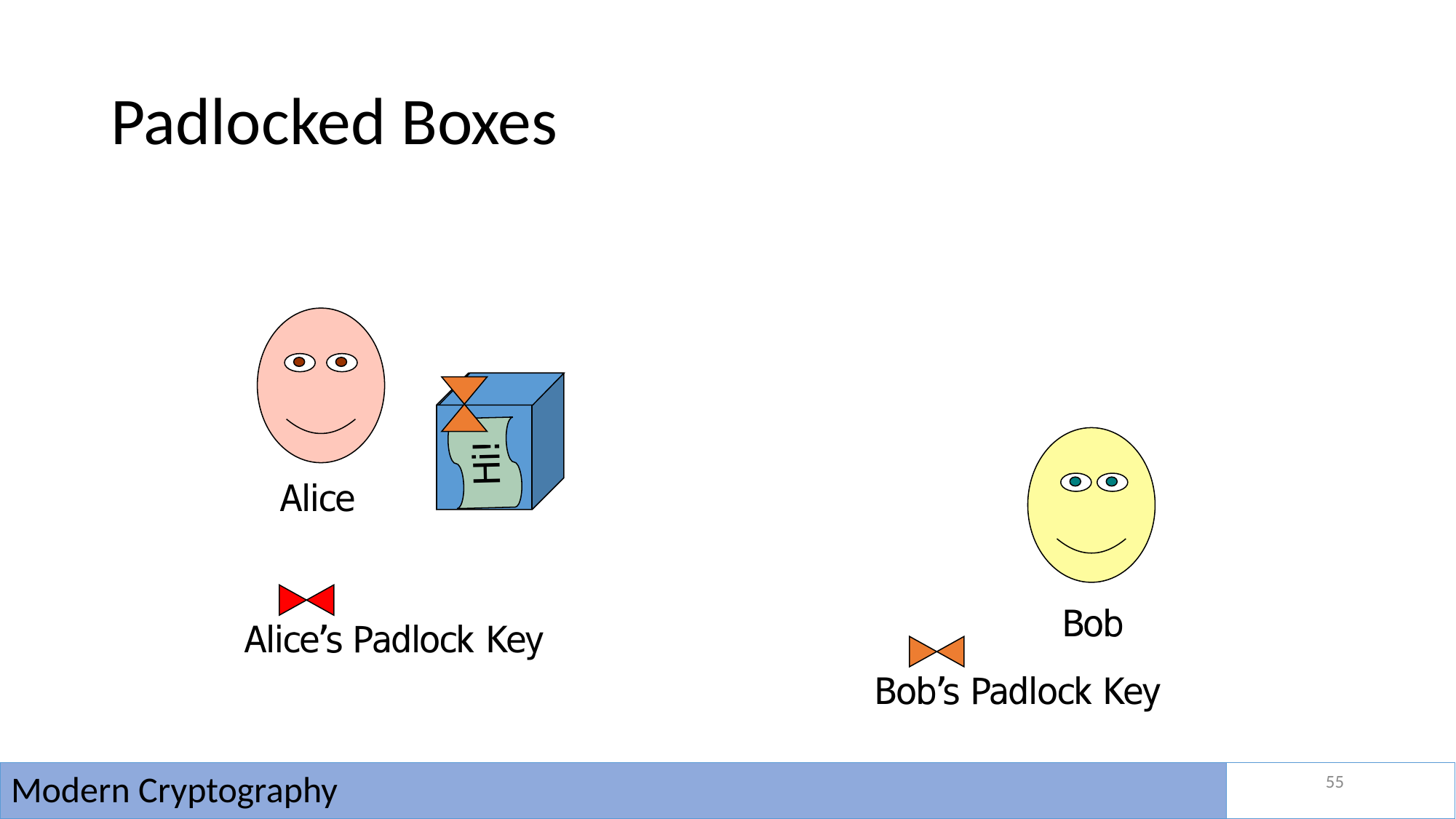

# Padlocked Boxes

Hi!

Alice

Bob
Alice’s Padlock Key

Bob’s Padlock Key
55
Modern Cryptography